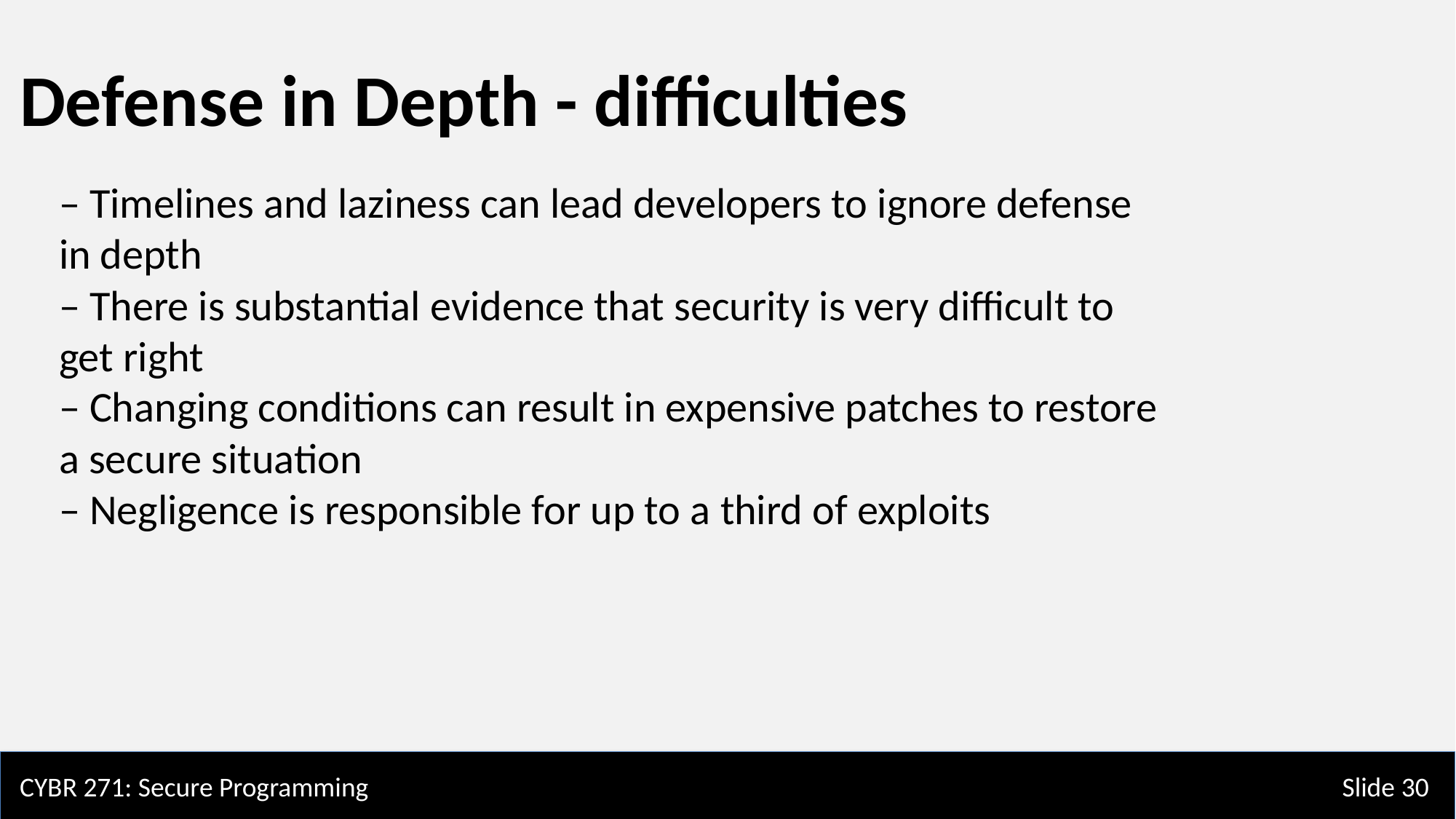

Defense in Depth - difficulties
– Timelines and laziness can lead developers to ignore defense in depth
– There is substantial evidence that security is very difficult to get right
– Changing conditions can result in expensive patches to restore a secure situation
– Negligence is responsible for up to a third of exploits

CYBR 271: Secure Programming
Slide 30